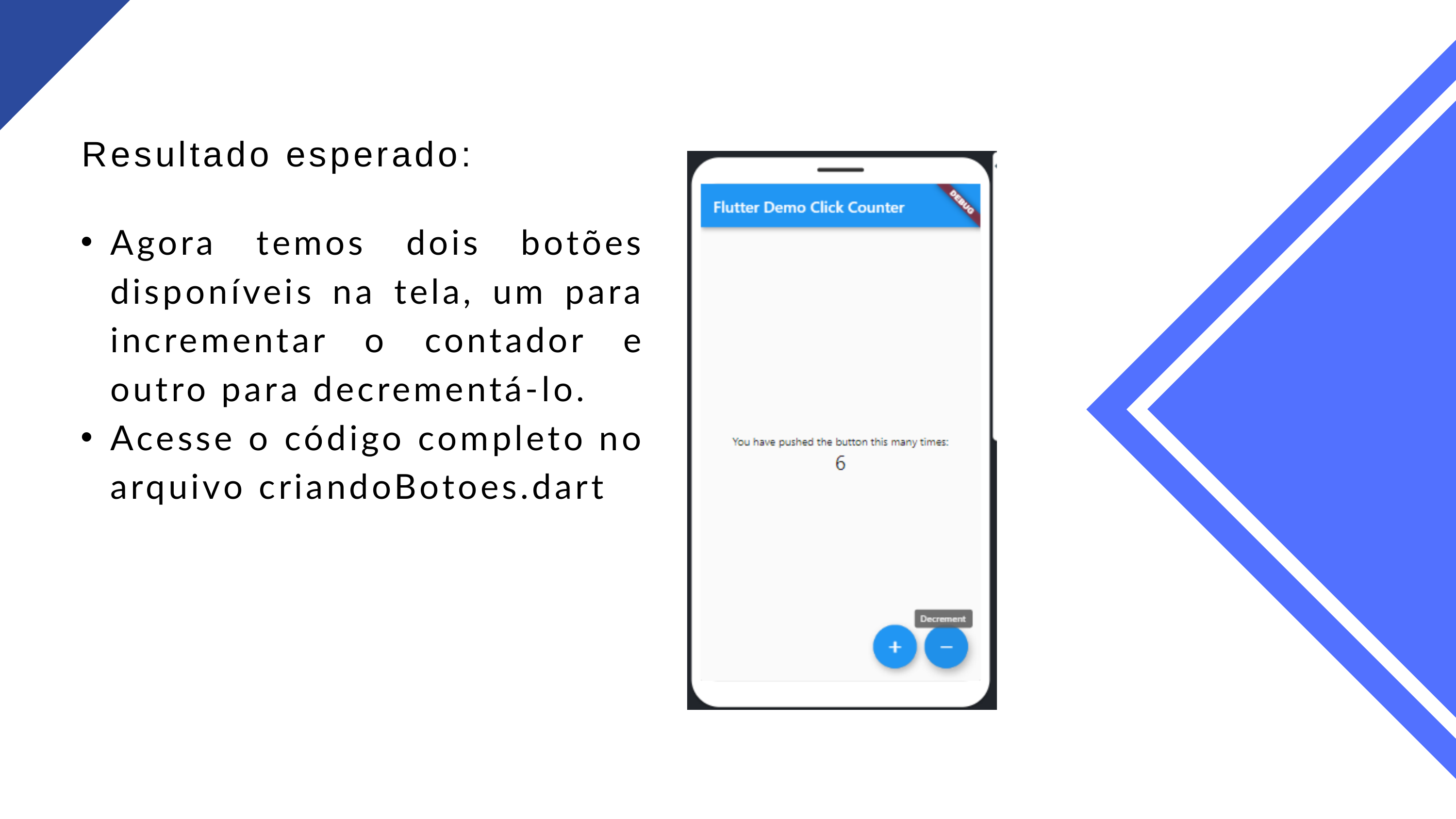

Resultado esperado:

Agora temos dois botões disponíveis na tela, um para incrementar o contador e outro para decrementá-lo.
Acesse o código completo no arquivo criandoBotoes.dart